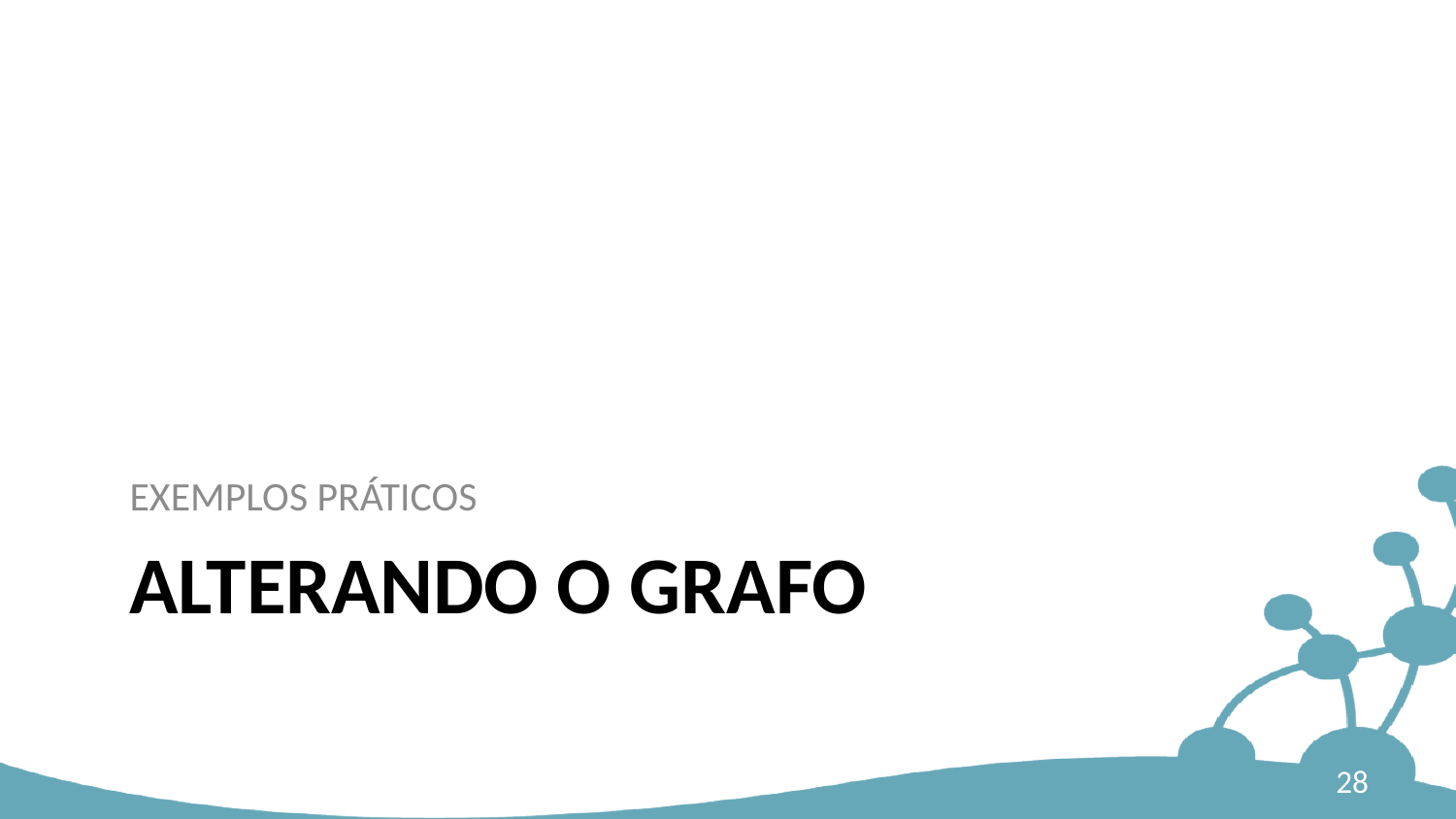

EXEMPLOS PRÁTICOS
# Alterando o grafo
28